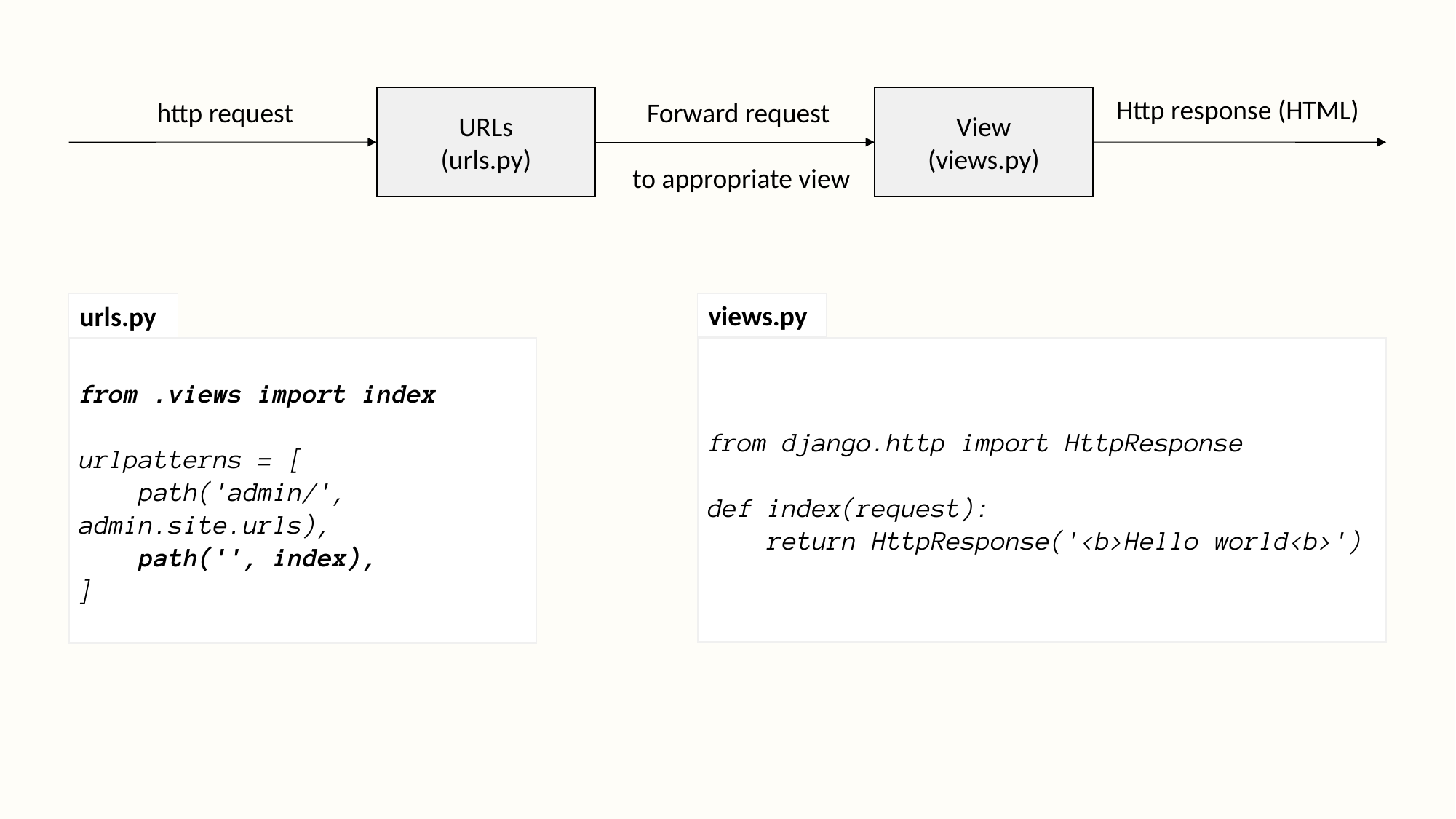

URLs
(urls.py)
View
(views.py)
Http response (HTML)
http request
Forward request

to appropriate view
views.py
urls.py
from .views import index

urlpatterns = [
    path('admin/', admin.site.urls),
    path('', index),
]

from django.http import HttpResponse

def index(request):
    return HttpResponse('<b>Hello world<b>')